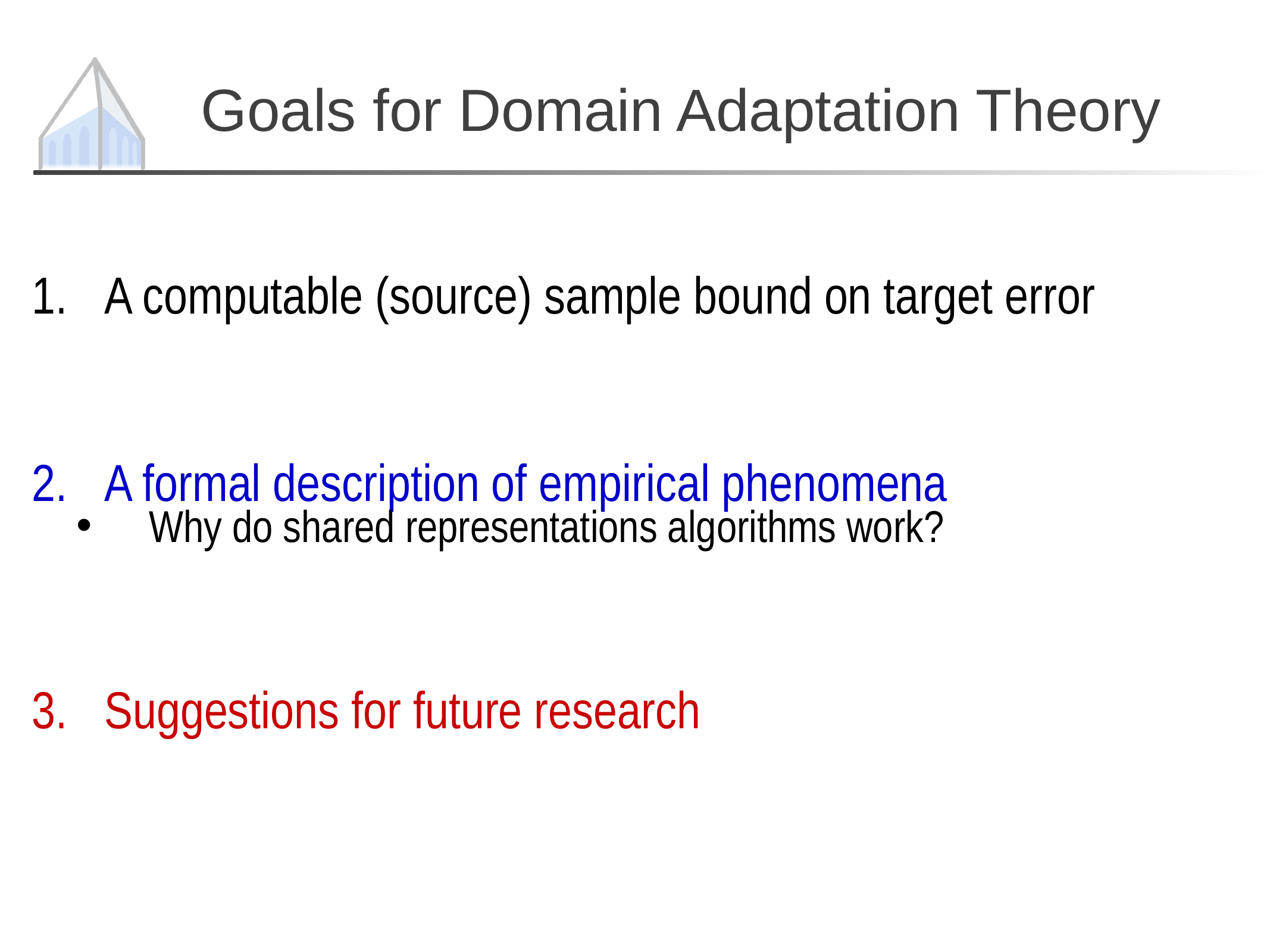

# Goals for Domain Adaptation Theory
A computable (source) sample bound on target error
A formal description of empirical phenomena
Why do shared representations algorithms work?
Suggestions for future research